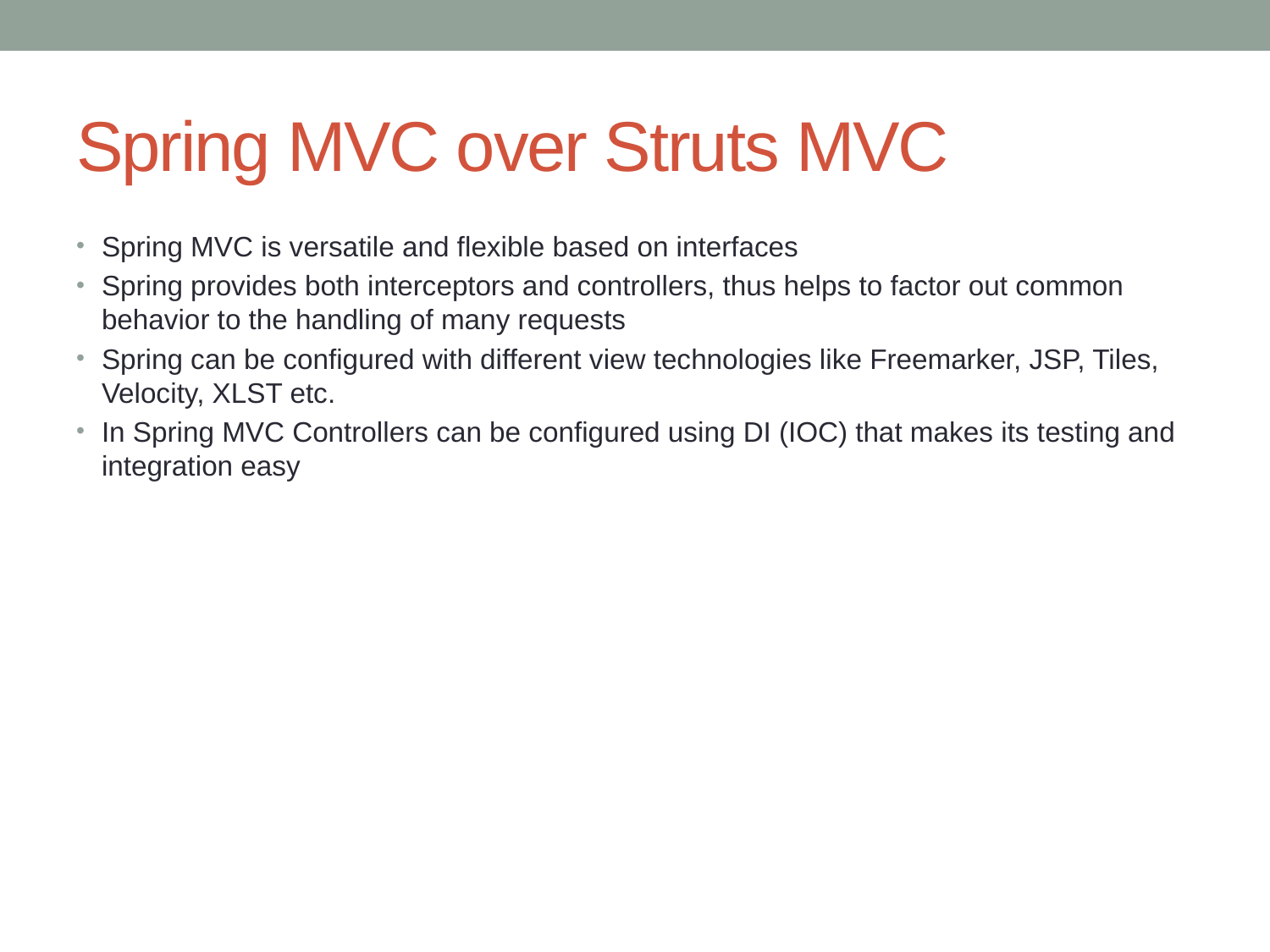

# Spring MVC over Struts MVC
Spring MVC is versatile and flexible based on interfaces
Spring provides both interceptors and controllers, thus helps to factor out common behavior to the handling of many requests
Spring can be configured with different view technologies like Freemarker, JSP, Tiles, Velocity, XLST etc.
In Spring MVC Controllers can be configured using DI (IOC) that makes its testing and integration easy